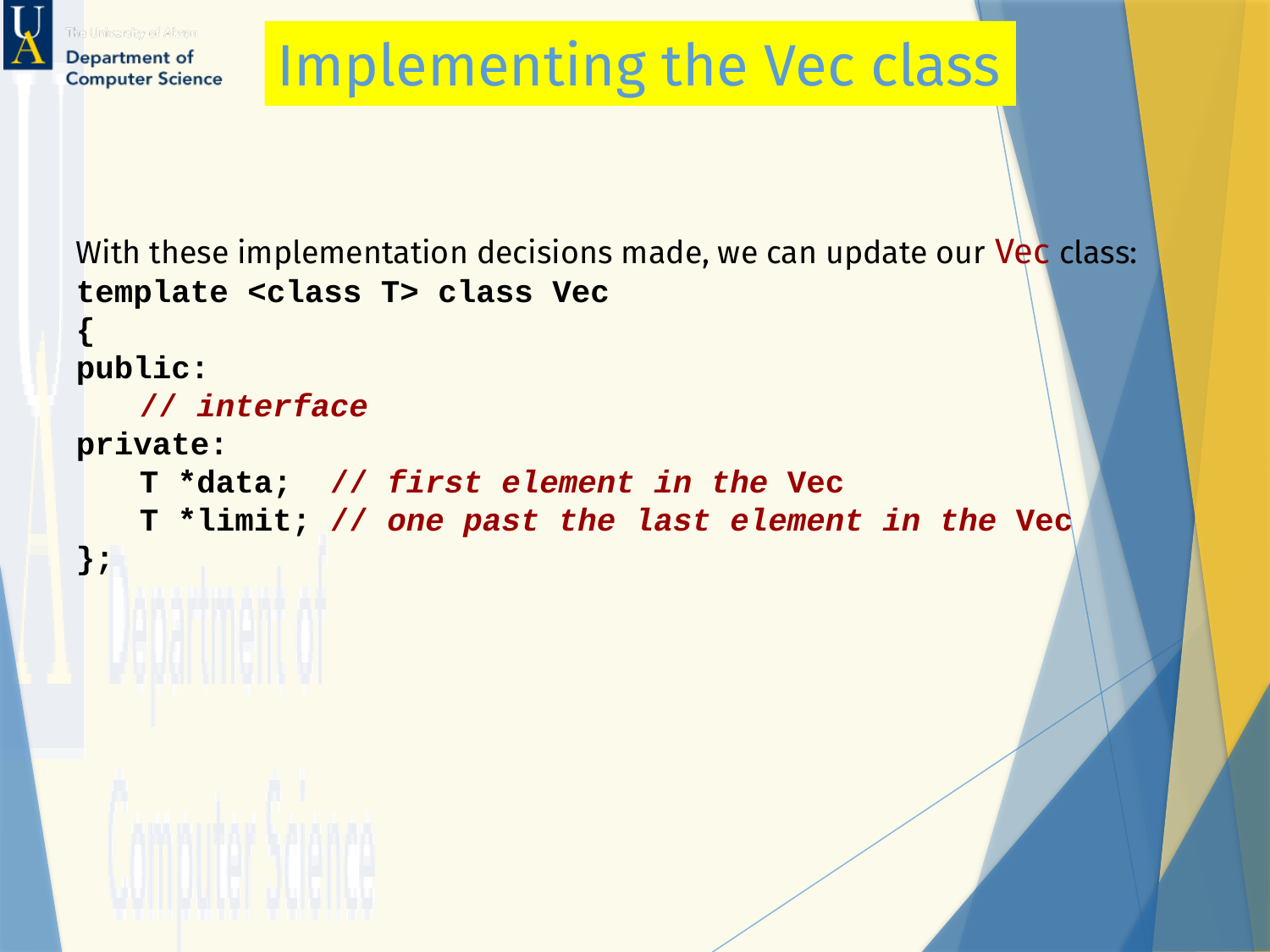

# Implementing the Vec class
With these implementation decisions made, we can update our Vec class:
template <class T> class Vec
{
public:
// interface
private:
T *data;  // first element in the Vec
T *limit; // one past the last element in the Vec
};